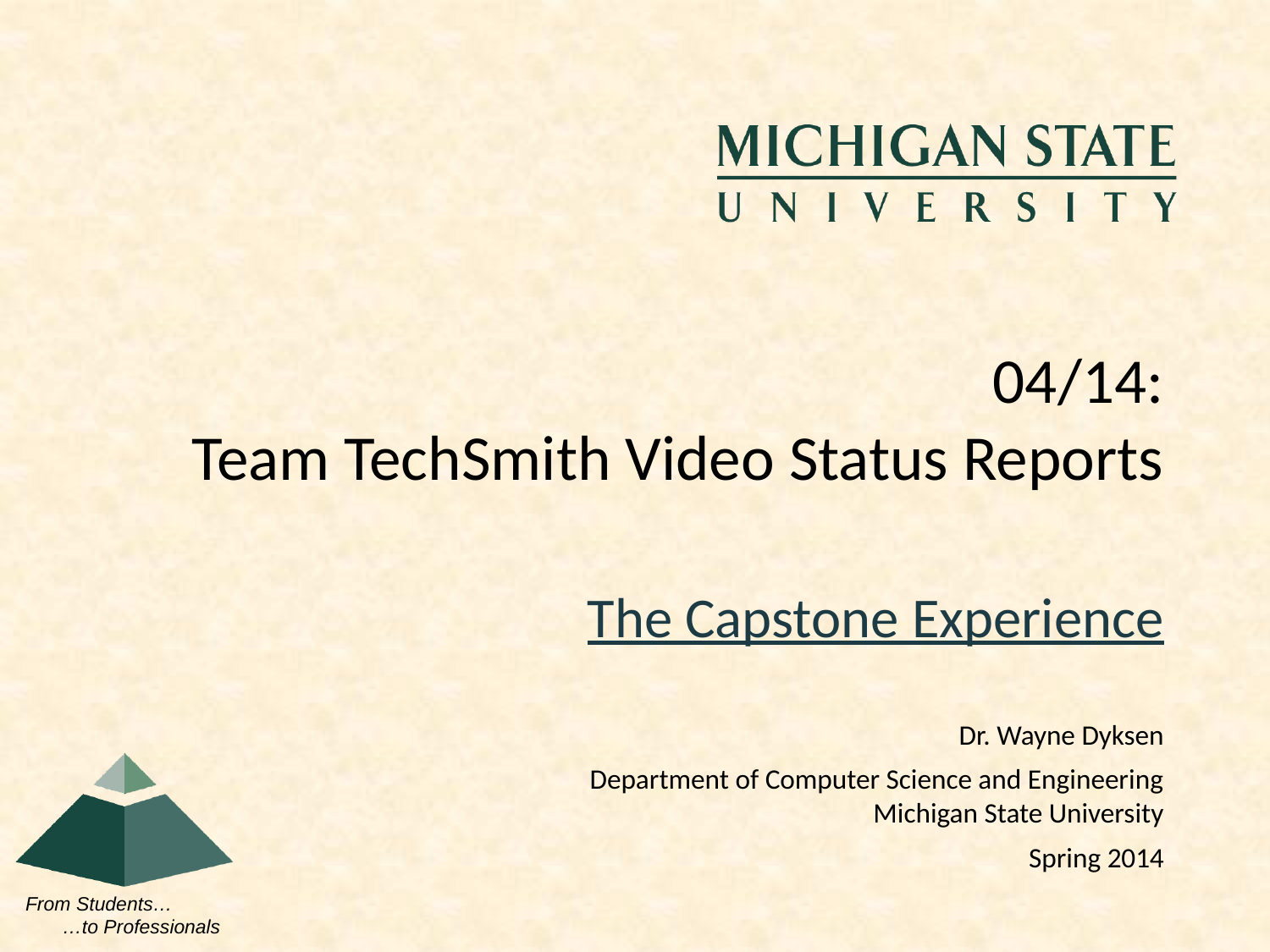

# 04/14: Team TechSmith Video Status Reports
Dr. Wayne Dyksen
Department of Computer Science and Engineering
Michigan State University
Spring 2014